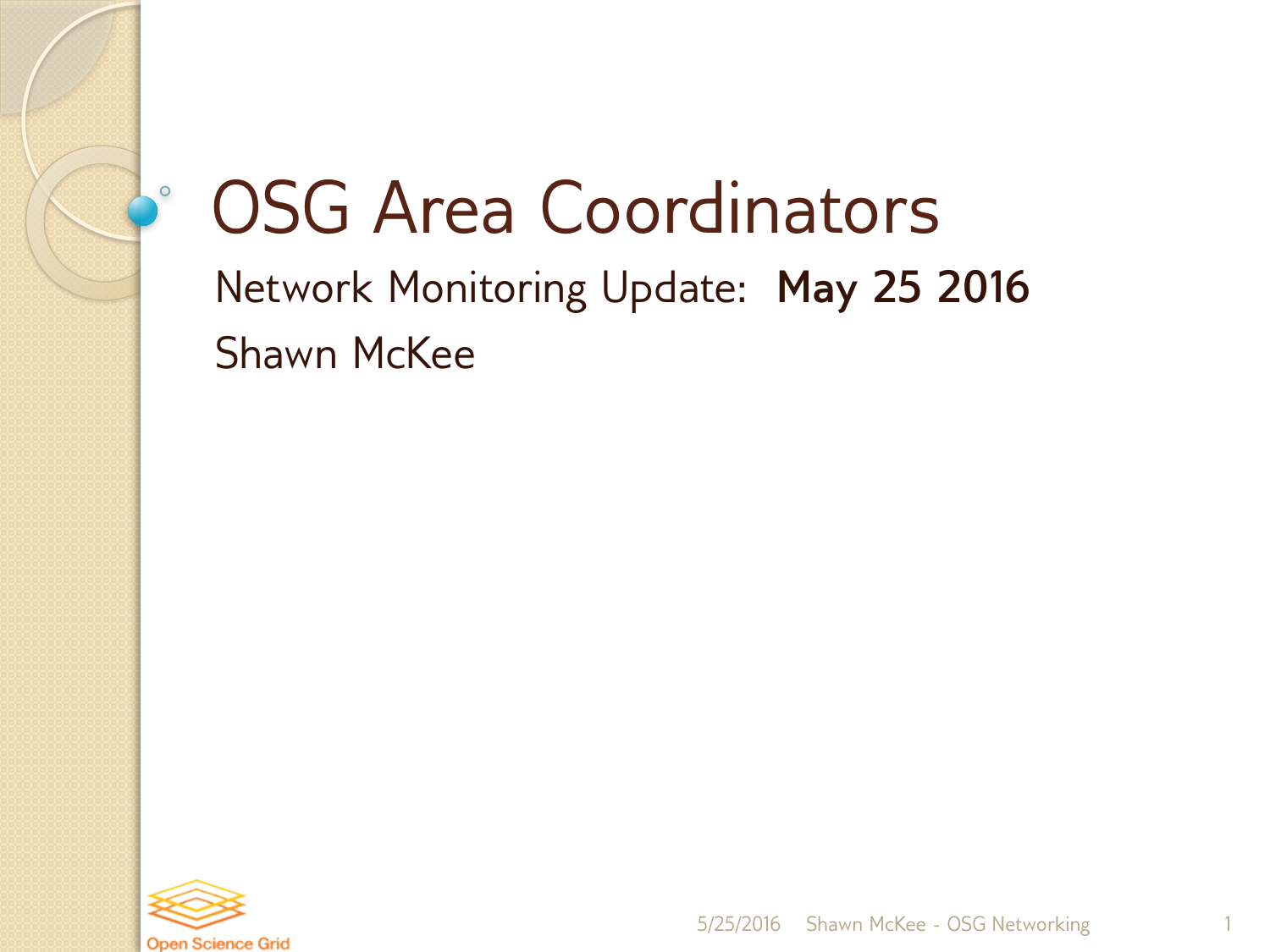

# OSG Area Coordinators
Network Monitoring Update:  May 25 2016
Shawn McKee
5/25/2016
Shawn McKee - OSG Networking
1